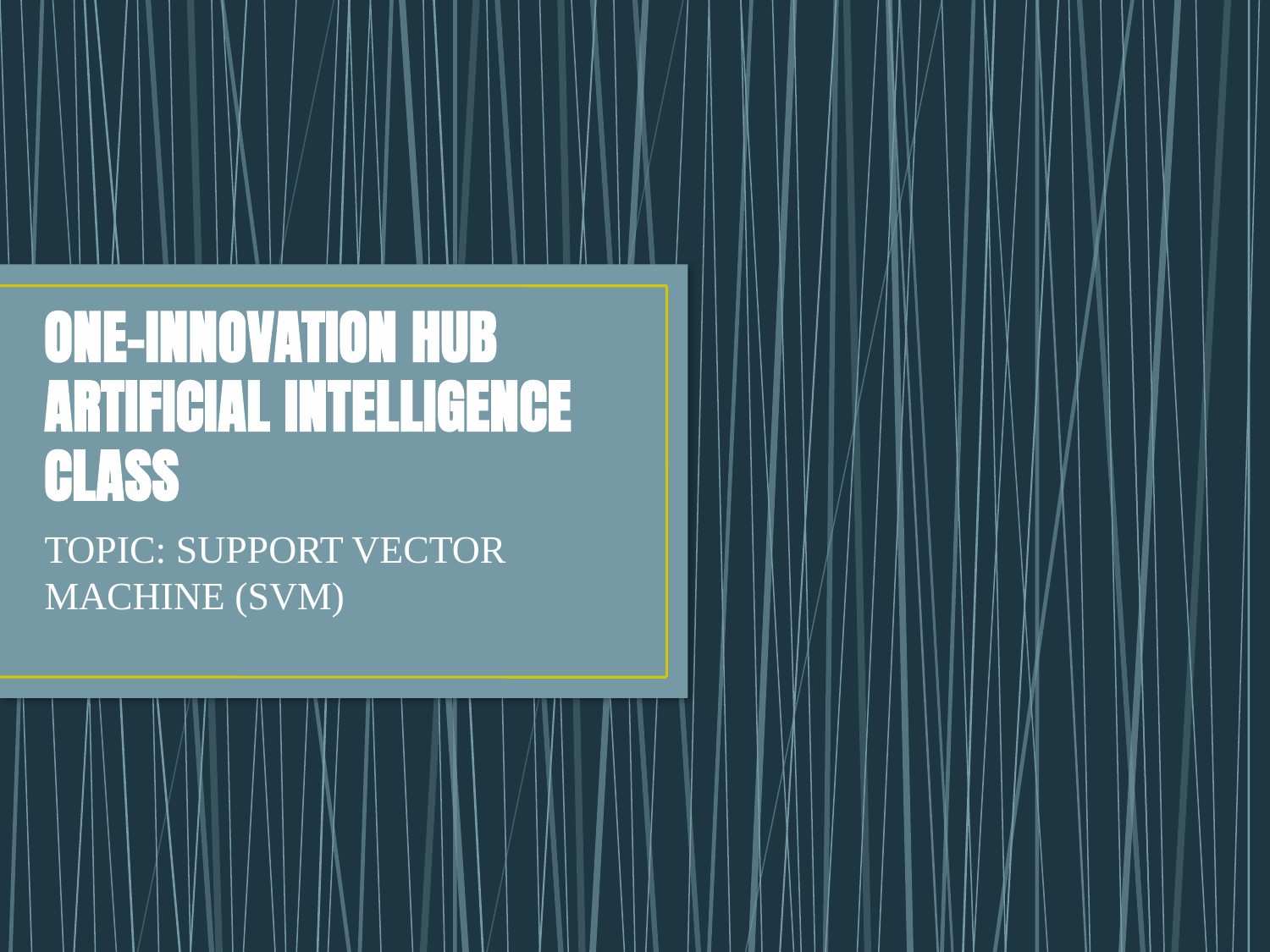

# ONE-INNOVATION HUB ARTIFICIAL INTELLIGENCE CLASS
TOPIC: SUPPORT VECTOR MACHINE (SVM)